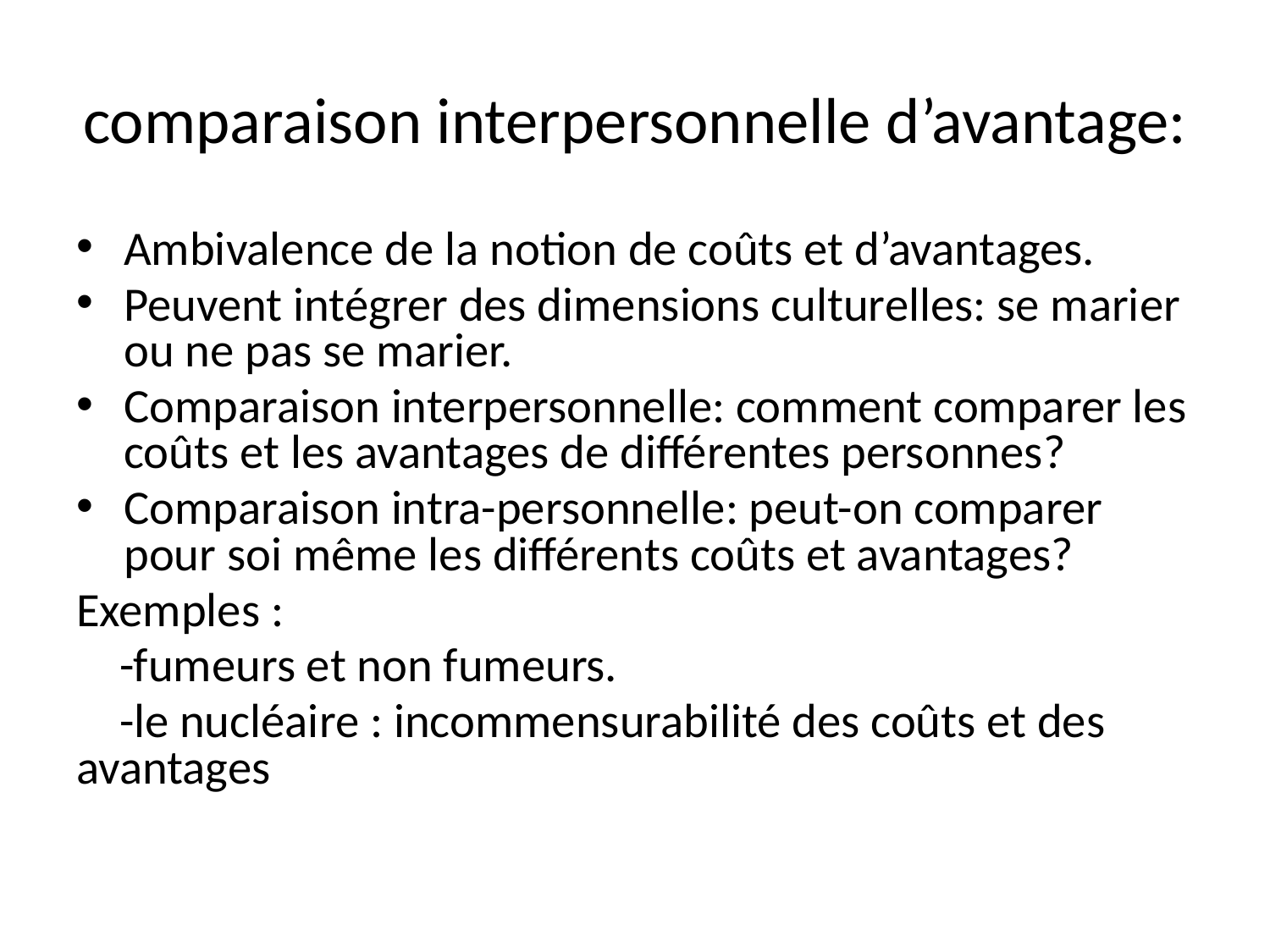

# comparaison interpersonnelle d’avantage:
Ambivalence de la notion de coûts et d’avantages.
Peuvent intégrer des dimensions culturelles: se marier ou ne pas se marier.
Comparaison interpersonnelle: comment comparer les coûts et les avantages de différentes personnes?
Comparaison intra-personnelle: peut-on comparer pour soi même les différents coûts et avantages?
Exemples :
    -fumeurs et non fumeurs.
    -le nucléaire : incommensurabilité des coûts et des avantages